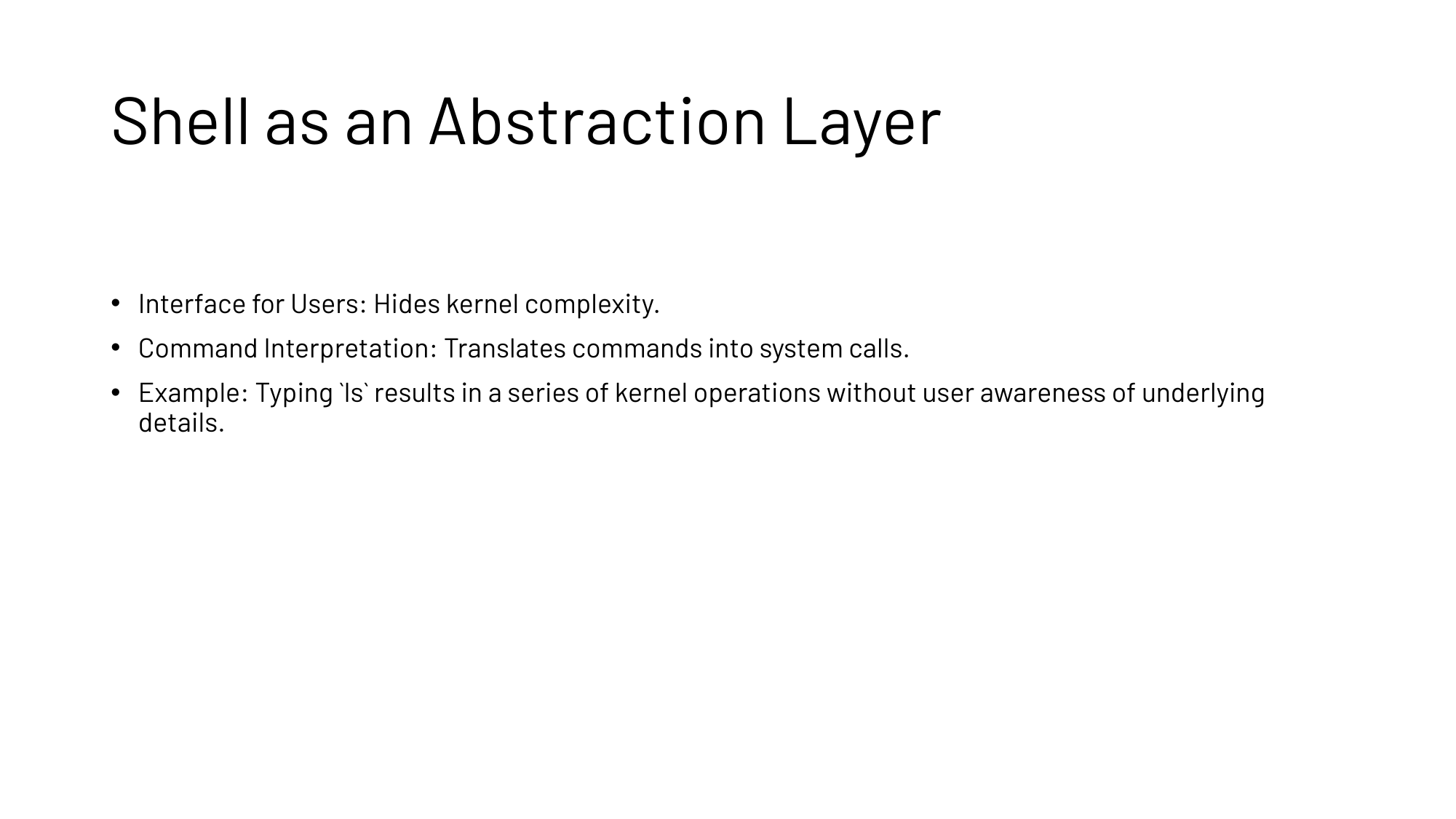

# Shell as an Abstraction Layer

Interface for Users: Hides kernel complexity.
Command Interpretation: Translates commands into system calls.
Example: Typing `ls` results in a series of kernel operations without user awareness of underlying details.